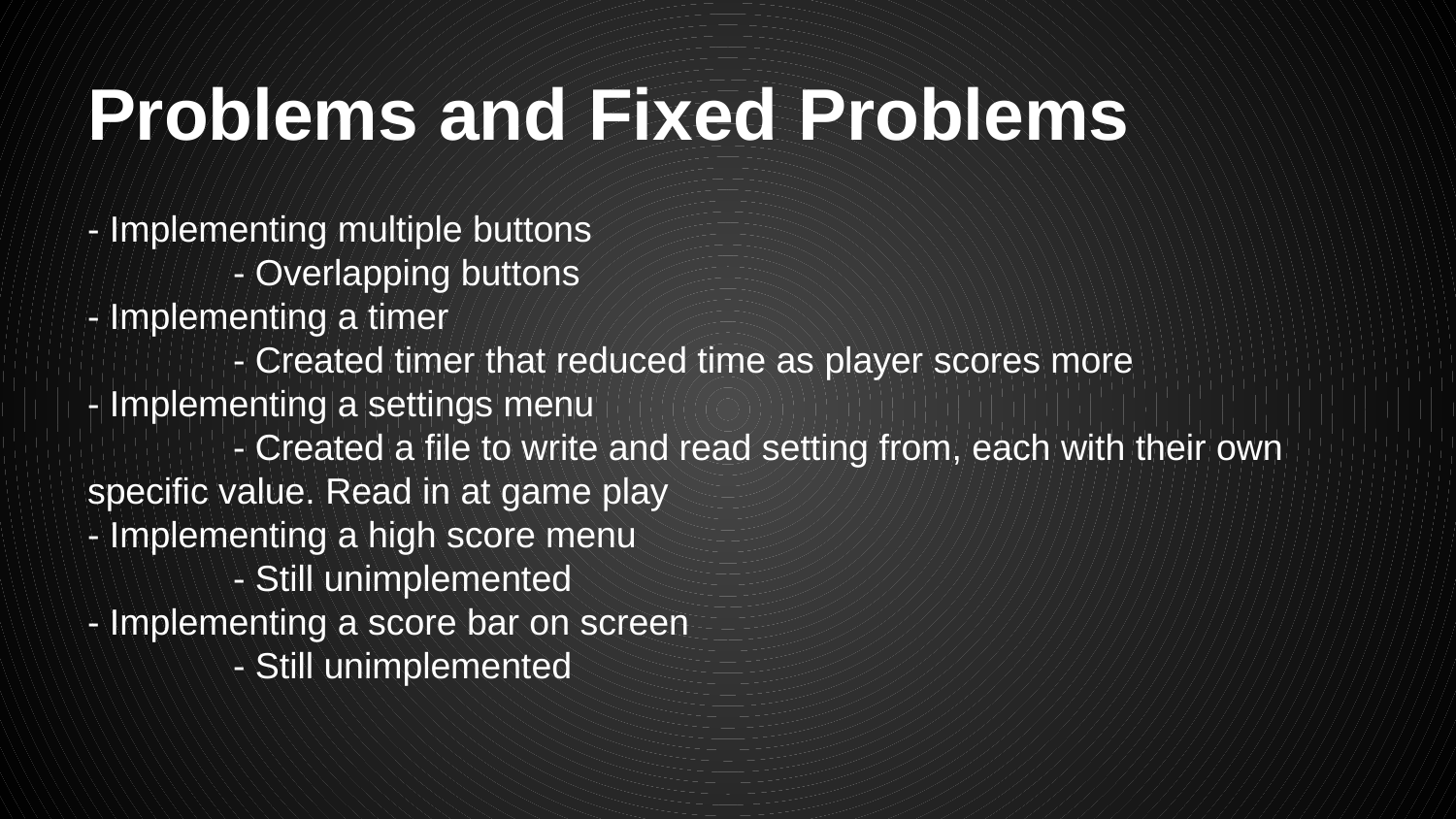

# Problems and Fixed Problems
- Implementing multiple buttons
	- Overlapping buttons
- Implementing a timer
	- Created timer that reduced time as player scores more
- Implementing a settings menu
	- Created a file to write and read setting from, each with their own specific value. Read in at game play
- Implementing a high score menu
	- Still unimplemented
- Implementing a score bar on screen
	- Still unimplemented